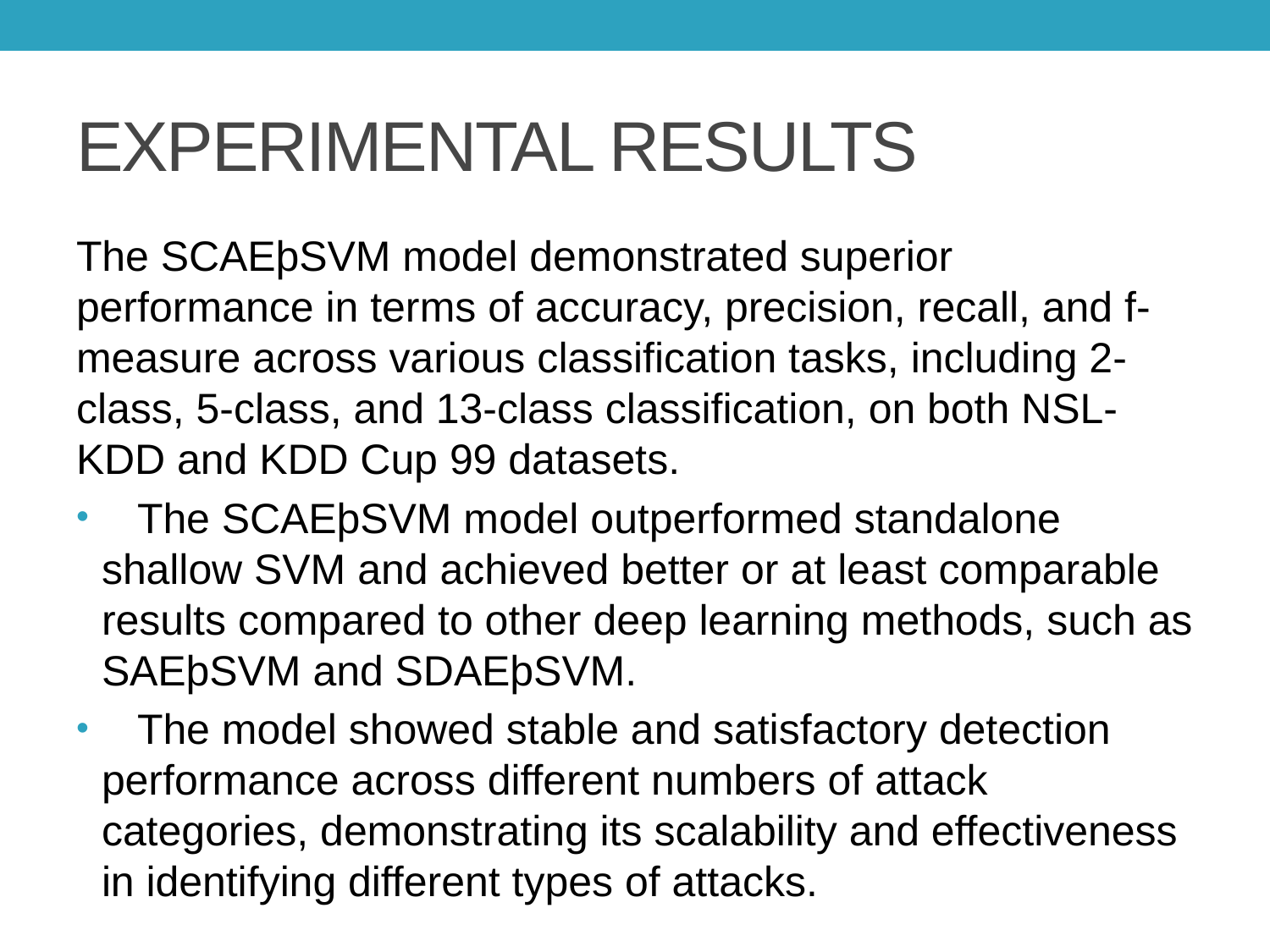

# EXPERIMENTAL RESULTS
The SCAEþSVM model demonstrated superior performance in terms of accuracy, precision, recall, and f-measure across various classification tasks, including 2-class, 5-class, and 13-class classification, on both NSL-KDD and KDD Cup 99 datasets.
   The SCAEþSVM model outperformed standalone shallow SVM and achieved better or at least comparable results compared to other deep learning methods, such as SAEþSVM and SDAEþSVM.
   The model showed stable and satisfactory detection performance across different numbers of attack categories, demonstrating its scalability and effectiveness in identifying different types of attacks.